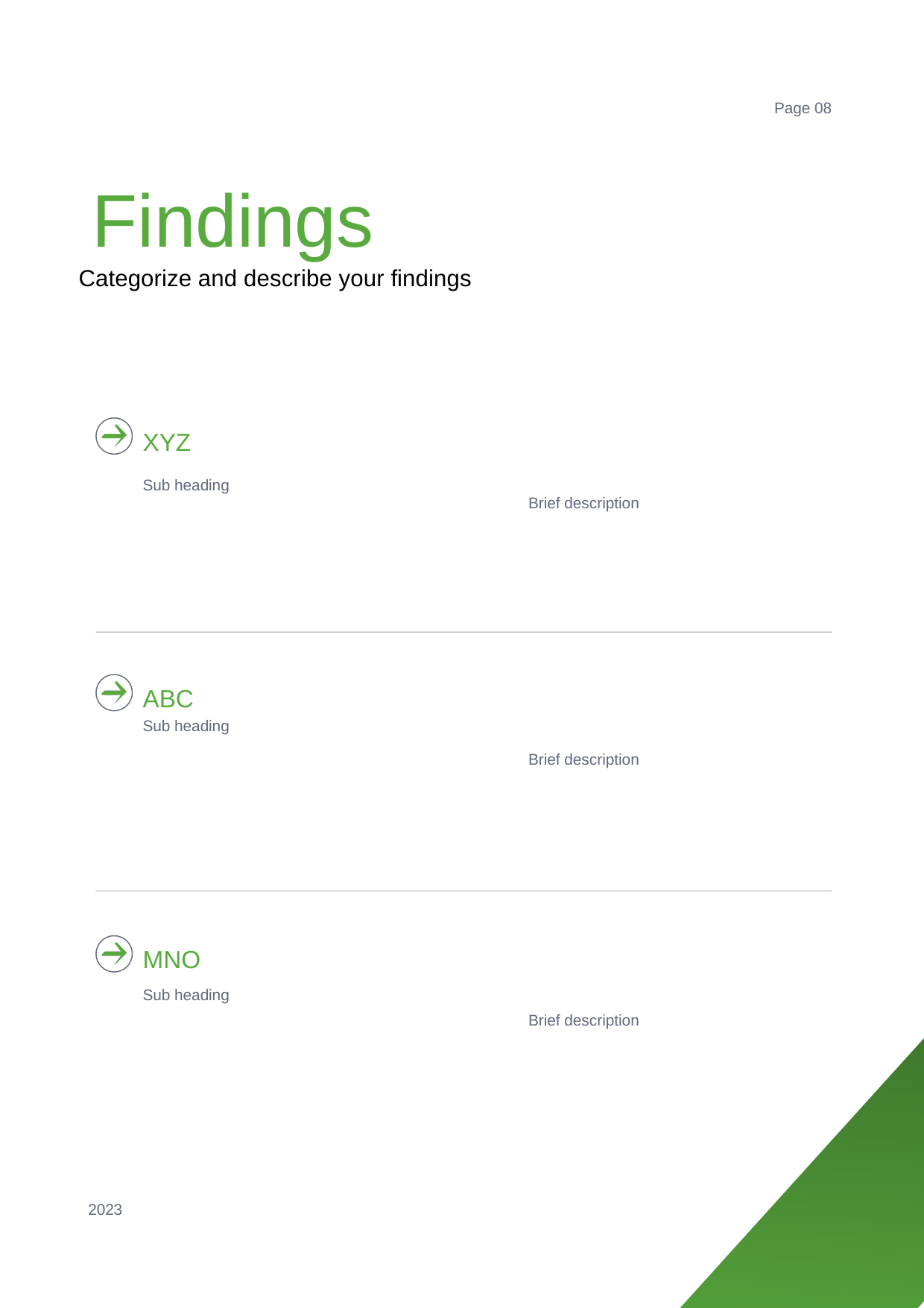

Page 08
Findings
Categorize and describe your findings

XYZ

Sub heading
Brief description

ABC

Sub heading
Brief description

MNO

Sub heading
Brief description
2023